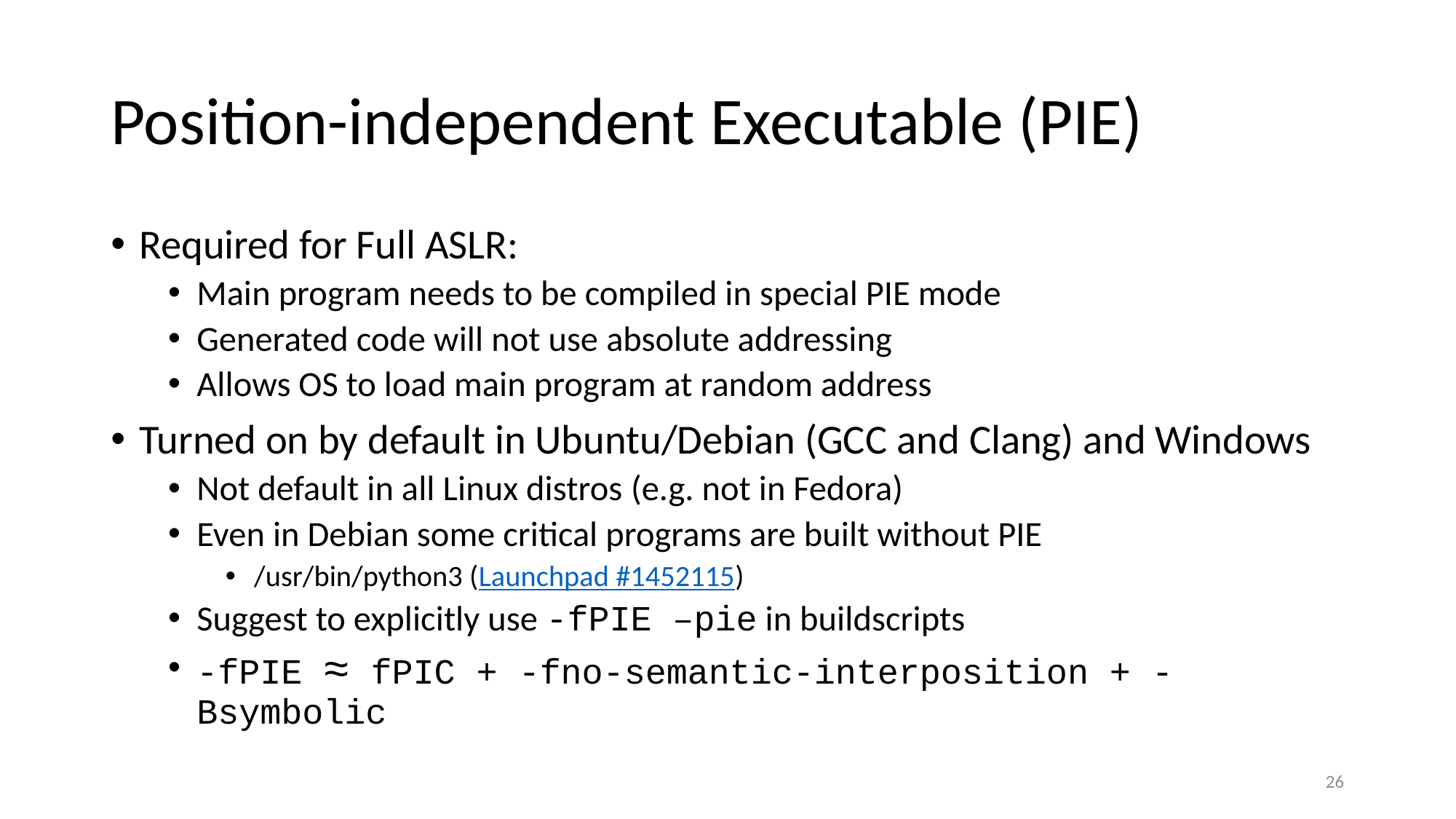

# Position-independent Executable (PIE)
Required for Full ASLR:
Main program needs to be compiled in special PIE mode
Generated code will not use absolute addressing
Allows OS to load main program at random address
Turned on by default in Ubuntu/Debian (GCC and Clang) and Windows
Not default in all Linux distros (e.g. not in Fedora)
Even in Debian some critical programs are built without PIE
/usr/bin/python3 (Launchpad #1452115)
Suggest to explicitly use -fPIE –pie in buildscripts
-fPIE ≈ fPIC + -fno-semantic-interposition + -Bsymbolic
26